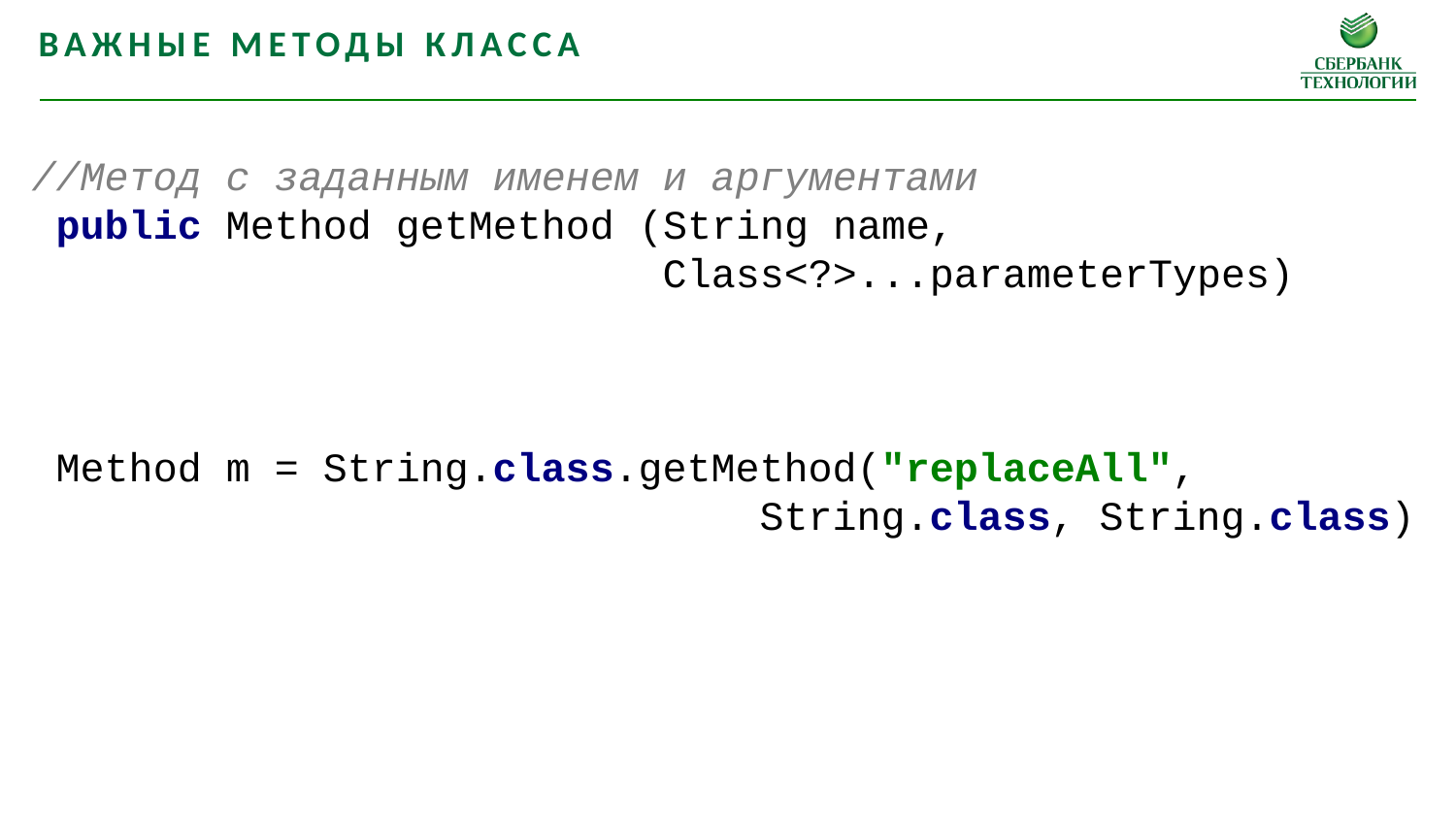

Важные методы класса
//Метод с заданным именем и аргументами
 public Method getMethod (String name,
				  Class<?>...parameterTypes)
 Method m = String.class.getMethod("replaceAll", 						String.class, String.class)